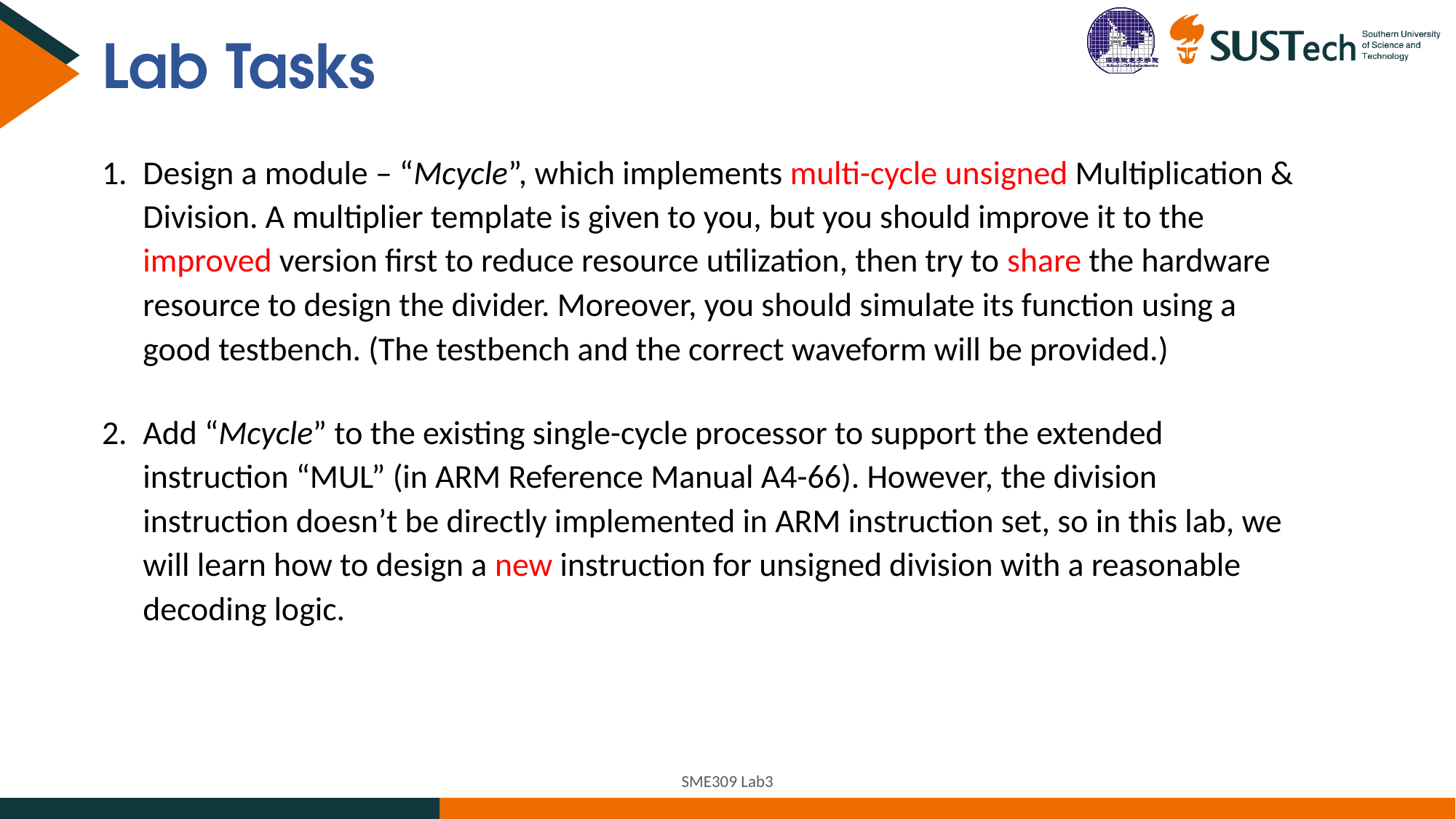

Lab Tasks
Design a module – “Mcycle”, which implements multi-cycle unsigned Multiplication & Division. A multiplier template is given to you, but you should improve it to the improved version first to reduce resource utilization, then try to share the hardware resource to design the divider. Moreover, you should simulate its function using a good testbench. (The testbench and the correct waveform will be provided.)

Add “Mcycle” to the existing single-cycle processor to support the extended instruction “MUL” (in ARM Reference Manual A4-66). However, the division instruction doesn’t be directly implemented in ARM instruction set, so in this lab, we will learn how to design a new instruction for unsigned division with a reasonable decoding logic.

SME309 Lab3
5